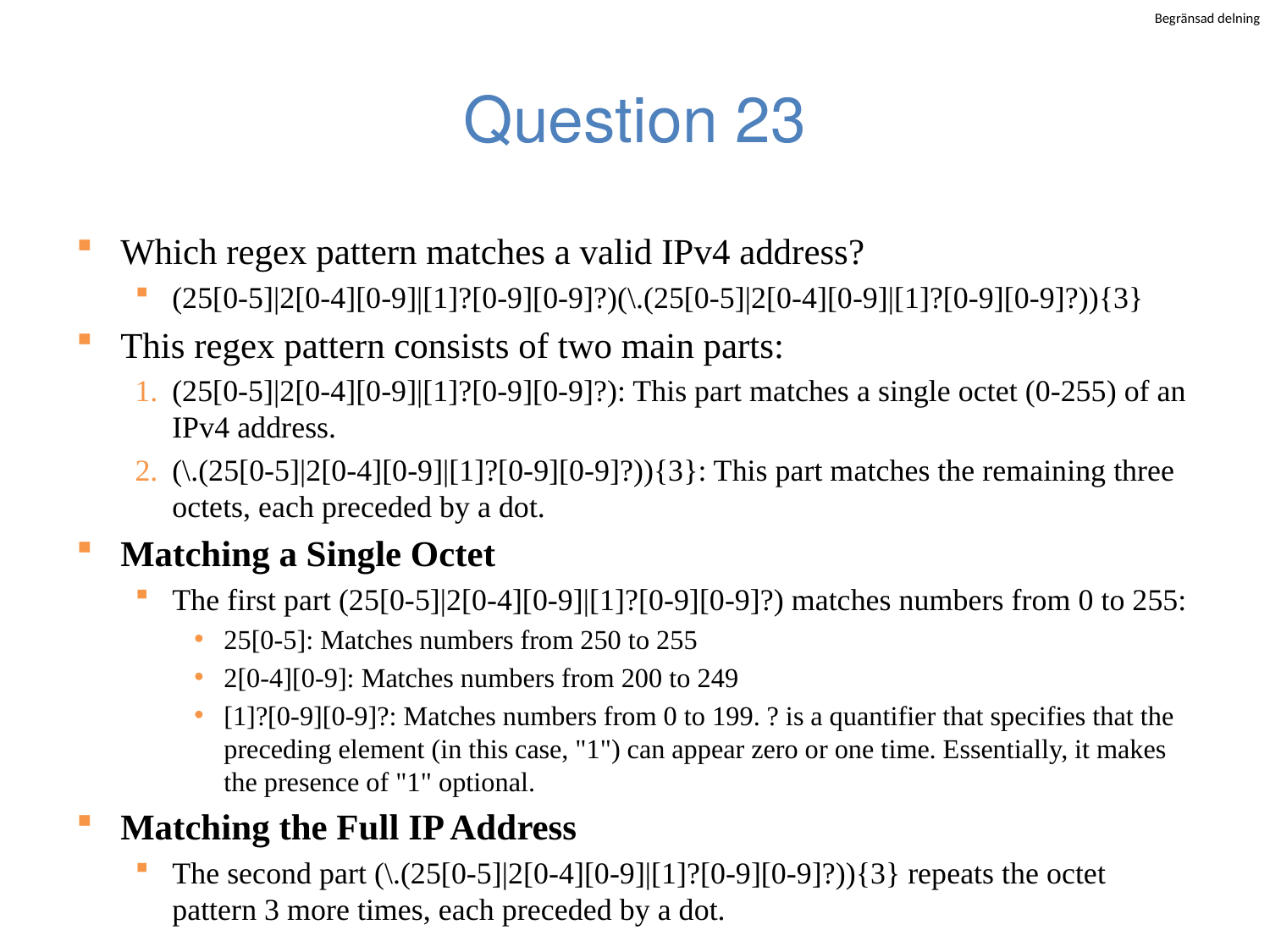

# Question 23
Which regex pattern matches a valid IPv4 address?
(25[0-5]|2[0-4][0-9]|[1]?[0-9][0-9]?)(\.(25[0-5]|2[0-4][0-9]|[1]?[0-9][0-9]?)){3}
This regex pattern consists of two main parts:
(25[0-5]|2[0-4][0-9]|[1]?[0-9][0-9]?): This part matches a single octet (0-255) of an IPv4 address.
(\.(25[0-5]|2[0-4][0-9]|[1]?[0-9][0-9]?)){3}: This part matches the remaining three octets, each preceded by a dot.
Matching a Single Octet
The first part (25[0-5]|2[0-4][0-9]|[1]?[0-9][0-9]?) matches numbers from 0 to 255:
25[0-5]: Matches numbers from 250 to 255
2[0-4][0-9]: Matches numbers from 200 to 249
[1]?[0-9][0-9]?: Matches numbers from 0 to 199. ? is a quantifier that specifies that the preceding element (in this case, "1") can appear zero or one time. Essentially, it makes the presence of "1" optional.
Matching the Full IP Address
The second part (\.(25[0-5]|2[0-4][0-9]|[1]?[0-9][0-9]?)){3} repeats the octet pattern 3 more times, each preceded by a dot.